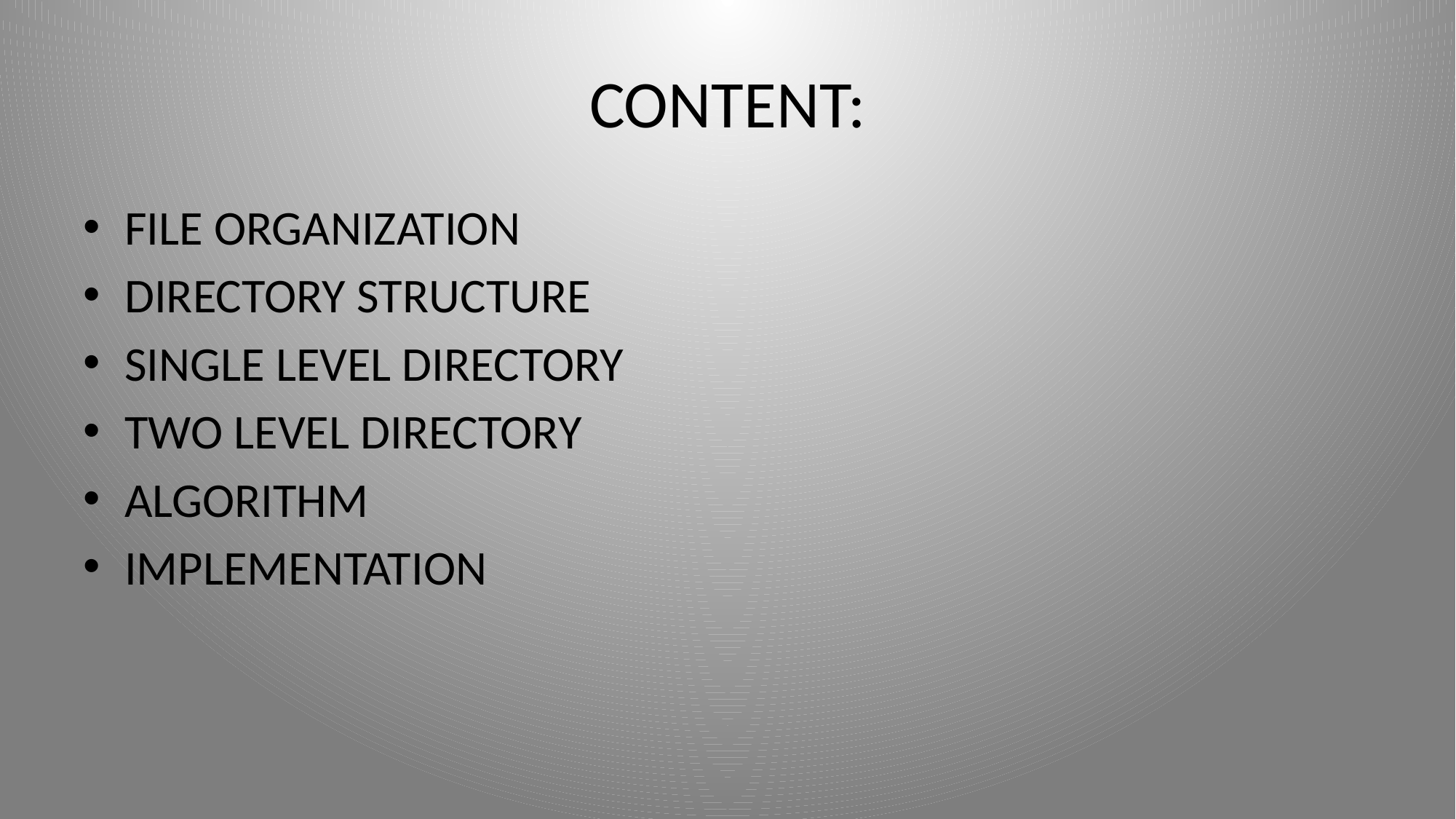

# CONTENT:
FILE ORGANIZATION
DIRECTORY STRUCTURE
SINGLE LEVEL DIRECTORY
TWO LEVEL DIRECTORY
ALGORITHM
IMPLEMENTATION